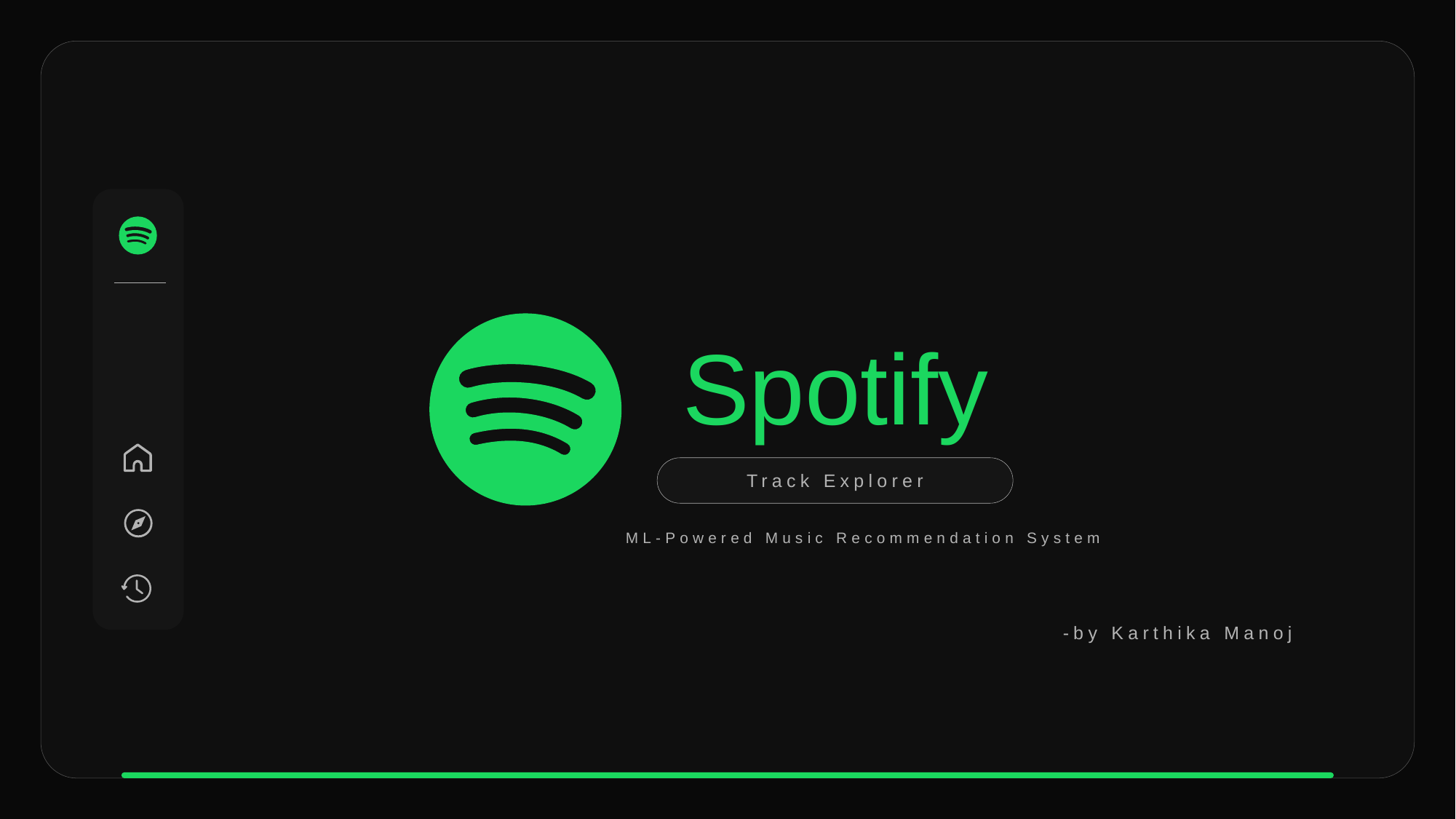

Spotify

Track Explorer
ML-Powered Music Recommendation System
-by Karthika Manoj